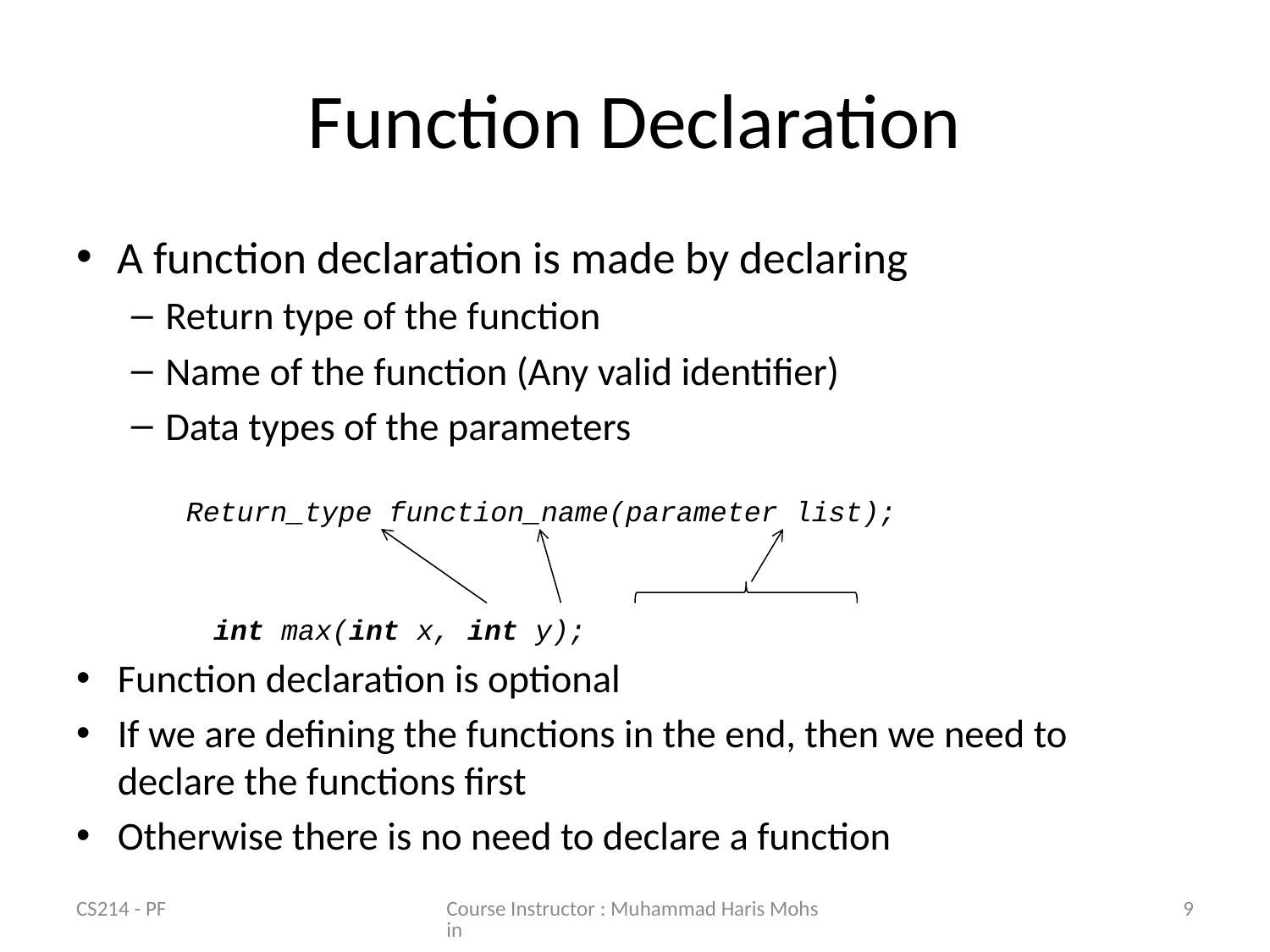

# Function Declaration
A function declaration is made by declaring
Return type of the function
Name of the function (Any valid identifier)
Data types of the parameters

Return_type function_name(parameter list);

			int max(int x, int y);
Function declaration is optional
If we are defining the functions in the end, then we need to declare the functions first
Otherwise there is no need to declare a function

CS214 - PF
Course Instructor : Muhammad Haris Mohsin
9